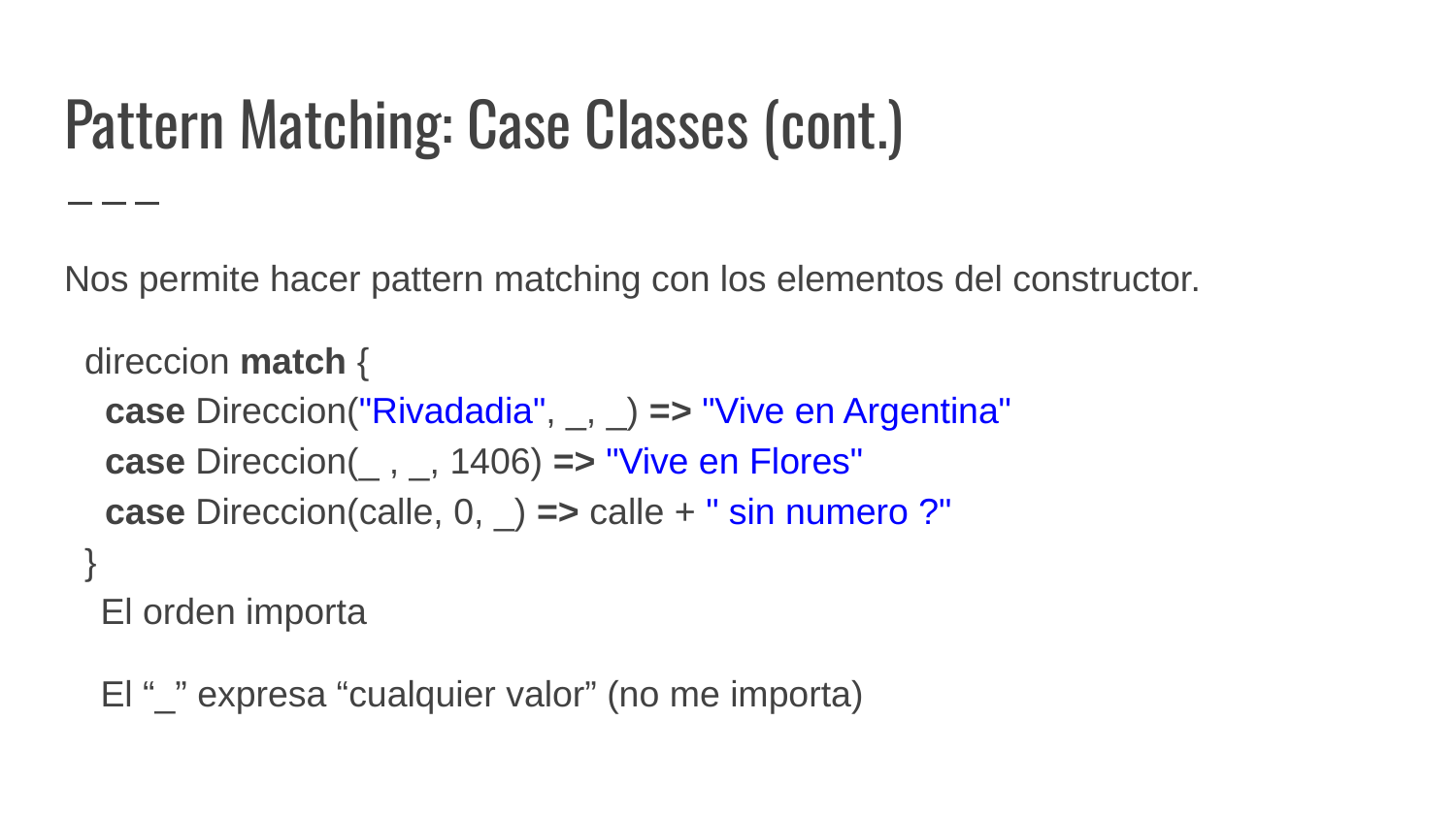

# Pattern Matching: Case Classes (cont.)
Nos permite hacer pattern matching con los elementos del constructor.
  direccion match {
    case Direccion("Rivadadia", _, _) => "Vive en Argentina"
    case Direccion(_ , _, 1406) => "Vive en Flores"
    case Direccion(calle, 0, _) => calle + " sin numero ?"
  }
El orden importa
El “_” expresa “cualquier valor” (no me importa)